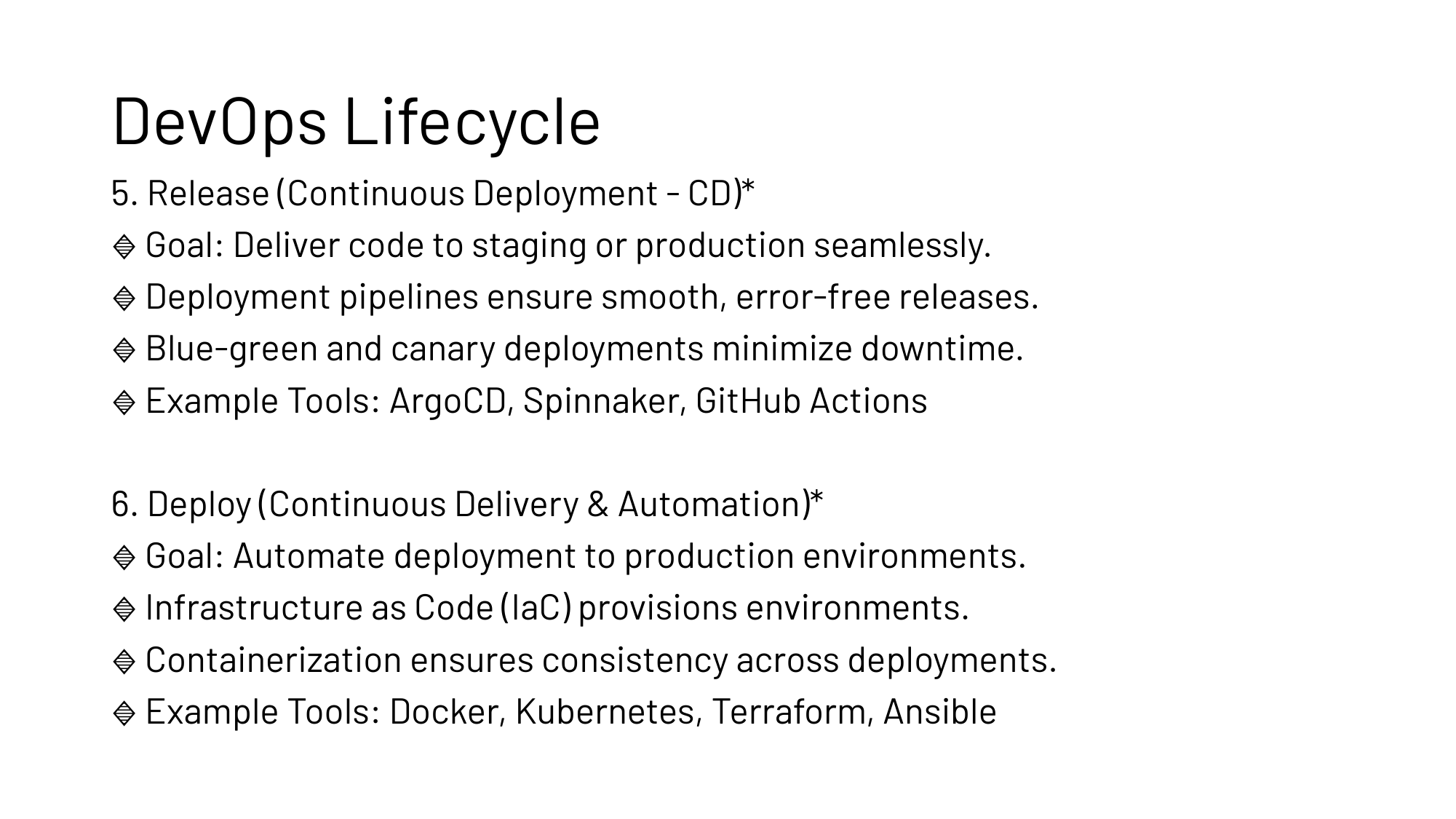

# DevOps Lifecycle
5. Release (Continuous Deployment - CD)*
🔹 Goal: Deliver code to staging or production seamlessly.
🔹 Deployment pipelines ensure smooth, error-free releases.
🔹 Blue-green and canary deployments minimize downtime.
🔹 Example Tools: ArgoCD, Spinnaker, GitHub Actions

6. Deploy (Continuous Delivery & Automation)*
🔹 Goal: Automate deployment to production environments.
🔹 Infrastructure as Code (IaC) provisions environments.
🔹 Containerization ensures consistency across deployments.
🔹 Example Tools: Docker, Kubernetes, Terraform, Ansible